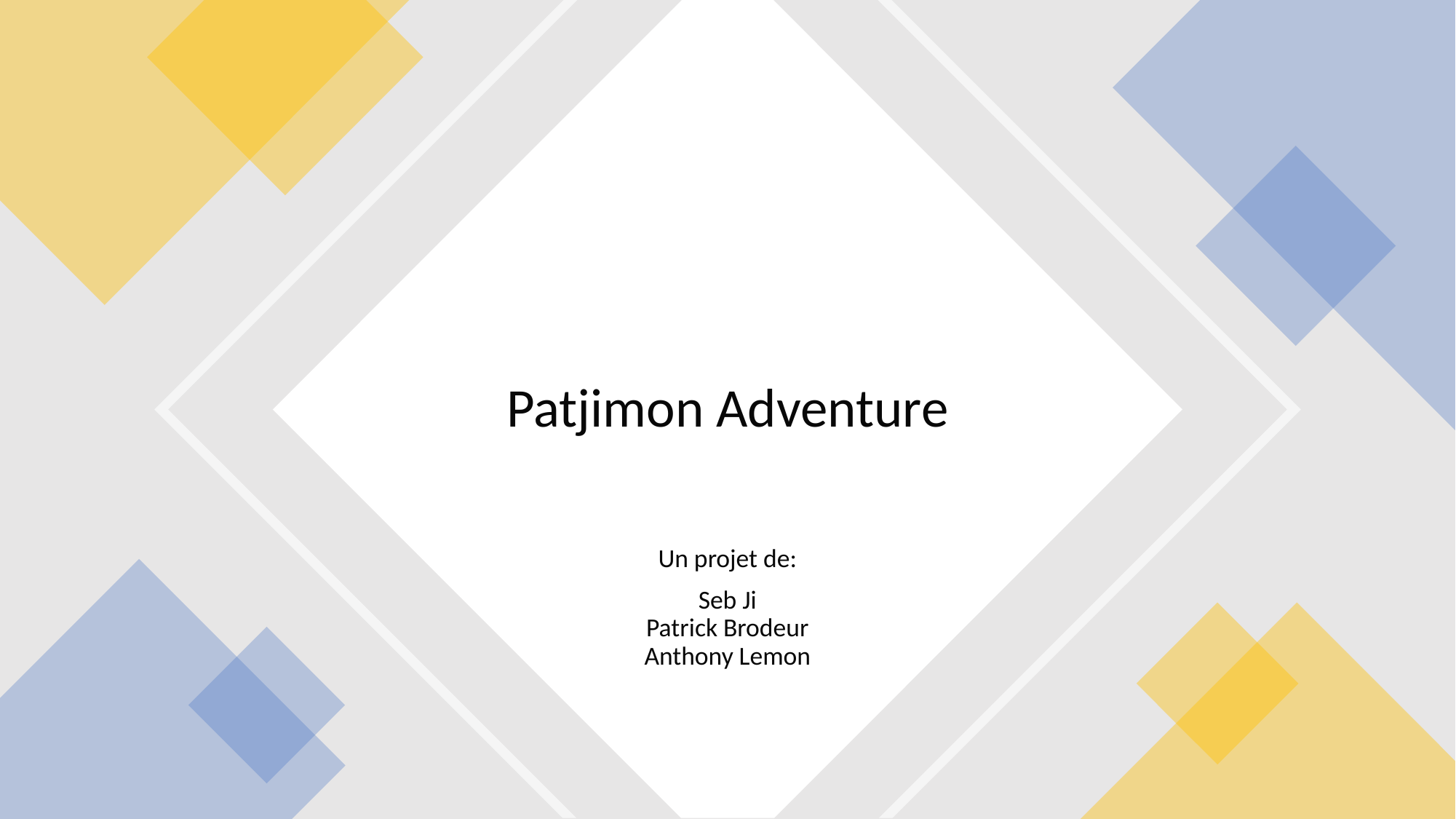

# Patjimon Adventure
Un projet de:
Seb Ji
Patrick Brodeur
Anthony Lemon